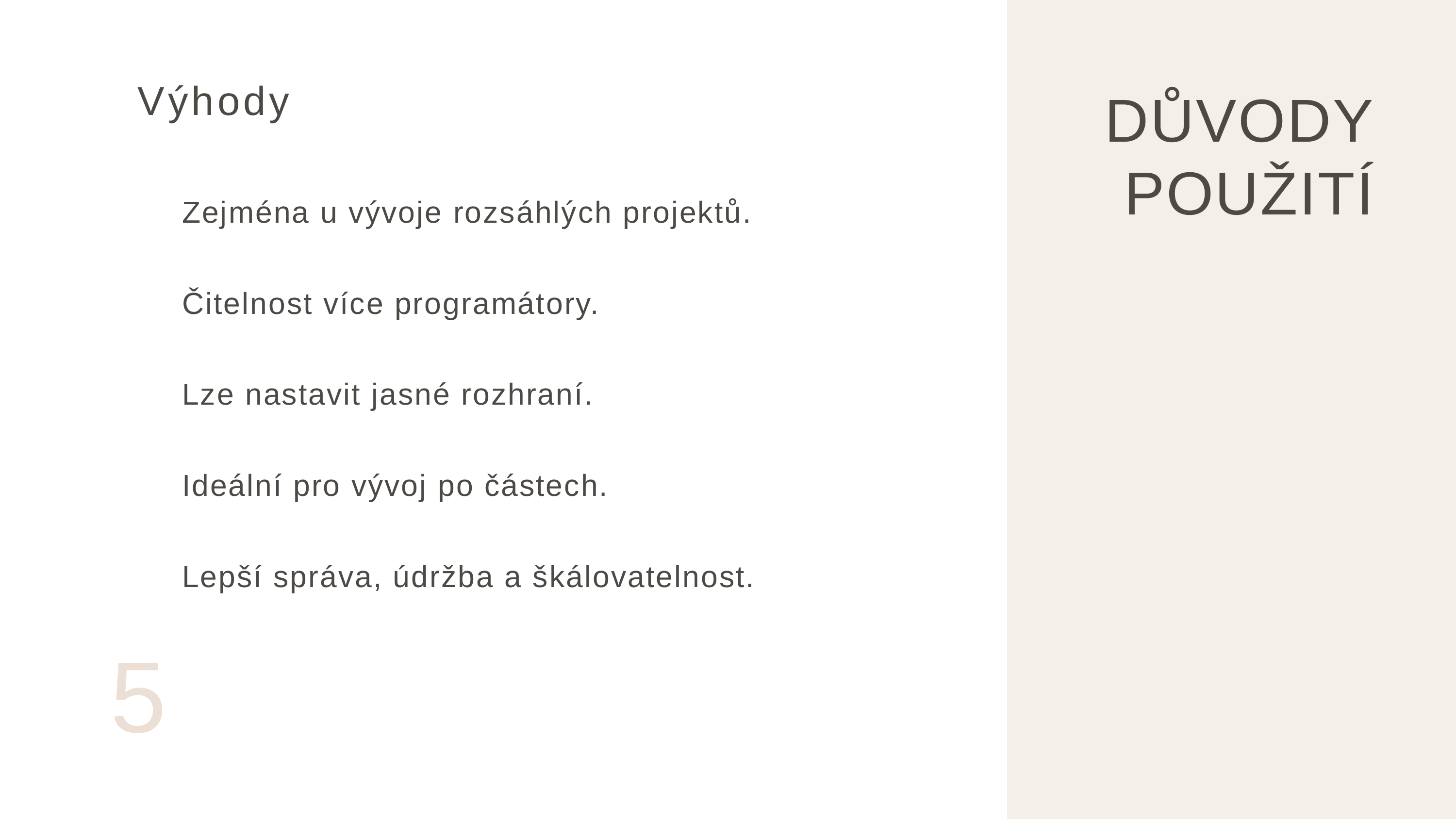

DŮVODY POUŽITÍ
Výhody
Zejména u vývoje rozsáhlých projektů.

Čitelnost více programátory.

Lze nastavit jasné rozhraní.

Ideální pro vývoj po částech.

Lepší správa, údržba a škálovatelnost.
5